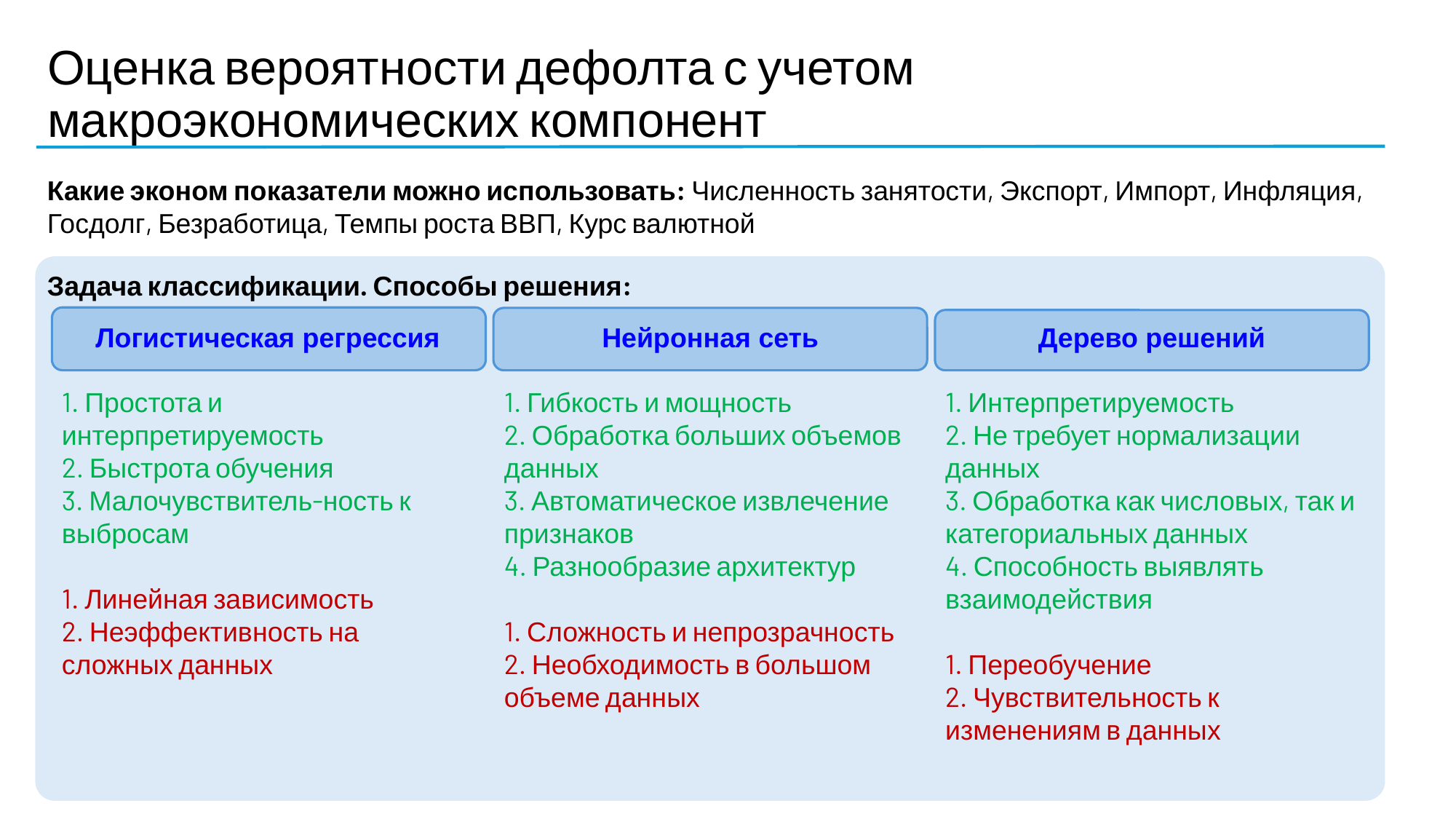

Оценка вероятности дефолта с учетом макроэкономических компонент
Какие эконом показатели можно использовать: Численность занятости, Экспорт, Импорт, Инфляция, Госдолг, Безработица, Темпы роста ВВП, Курс валютной
# Виды риска

Задача классификации. Способы решения:

Логистическая регрессия
Нейронная сеть
Дерево решений
1. Простота и интерпретируемость
2. Быстрота обучения
3. Малочувствитель-ность к выбросам

1. Линейная зависимость
2. Неэффективность на сложных данных
1. Гибкость и мощность
2. Обработка больших объемов данных
3. Автоматическое извлечение признаков
4. Разнообразие архитектур

1. Сложность и непрозрачность
2. Необходимость в большом объеме данных
1. Интерпретируемость
2. Не требует нормализации данных
3. Обработка как числовых, так и категориальных данных
4. Способность выявлять взаимодействия

1. Переобучение
2. Чувствительность к изменениям в данных
Нейронная сеть
Дерево решений